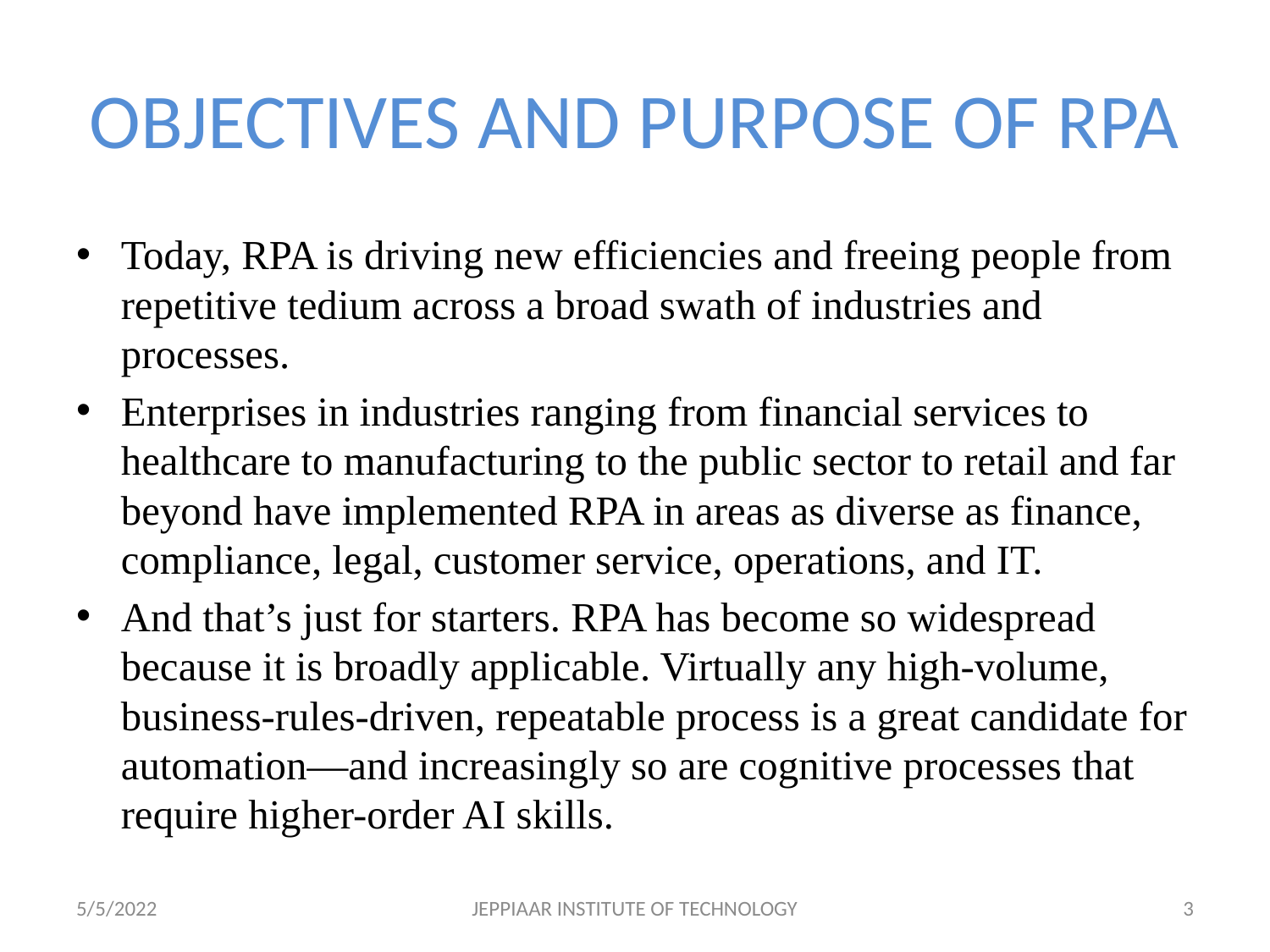

# OBJECTIVES AND PURPOSE OF RPA
Today, RPA is driving new efficiencies and freeing people from repetitive tedium across a broad swath of industries and processes.
Enterprises in industries ranging from financial services to healthcare to manufacturing to the public sector to retail and far beyond have implemented RPA in areas as diverse as finance, compliance, legal, customer service, operations, and IT.
And that’s just for starters. RPA has become so widespread because it is broadly applicable. Virtually any high-volume, business-rules-driven, repeatable process is a great candidate for automation—and increasingly so are cognitive processes that require higher-order AI skills.
5/5/2022
JEPPIAAR INSTITUTE OF TECHNOLOGY
3